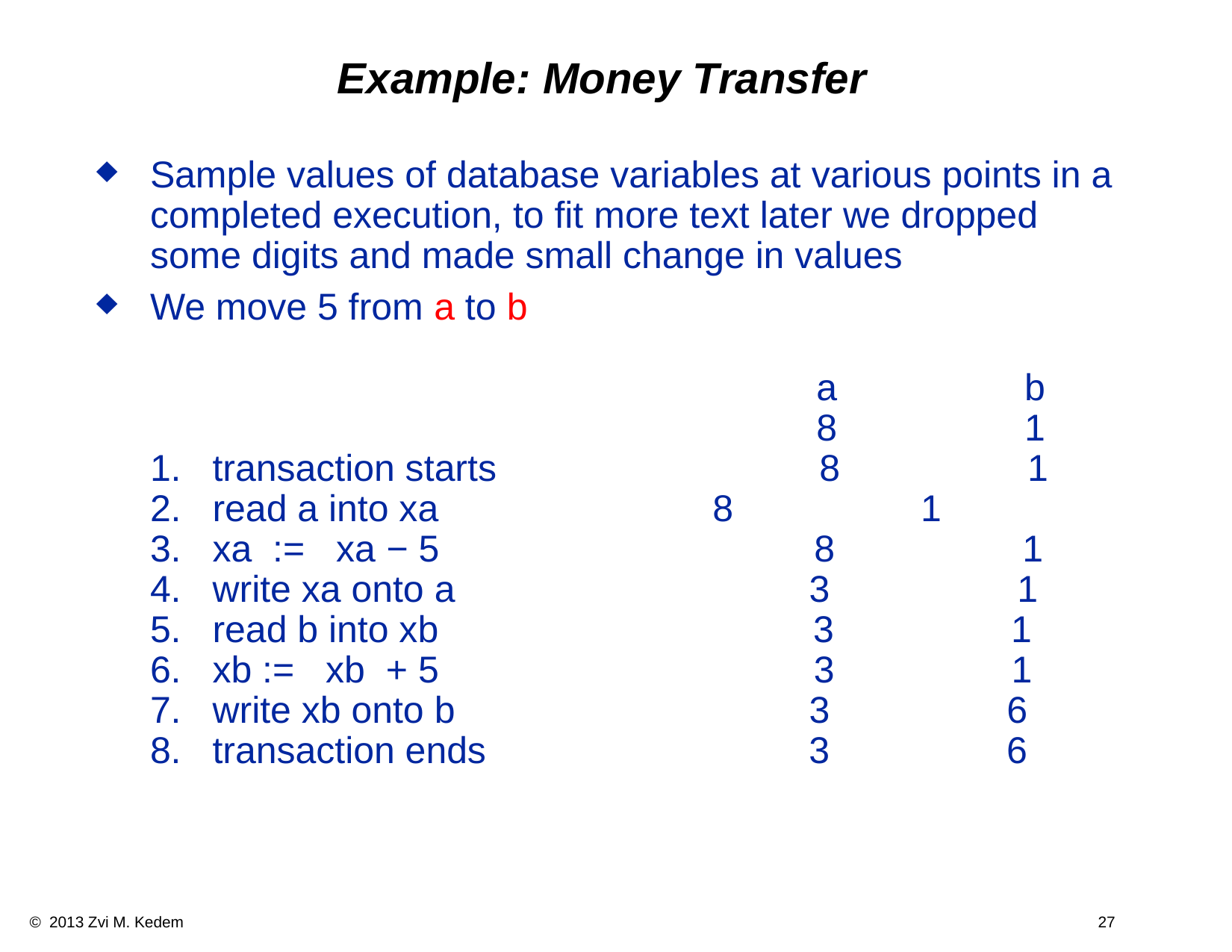

Example: Money Transfer
Sample values of database variables at various points in a completed execution, to fit more text later we dropped some digits and made small change in values
We move 5 from a to b
                                                                a                  b
                                                                8                  1
1.   transaction starts                               8                  1
2.   read a into xa 		           8                  1
3.   xa  :=   xa − 5                                    8                  1
4.   write xa onto a                                  3                  1
5.   read b into xb                                    3                 1
6.   xb :=   xb  + 5                                    3                 1
7.   write xb onto b                                  3                 6
8.   transaction ends                               3                 6